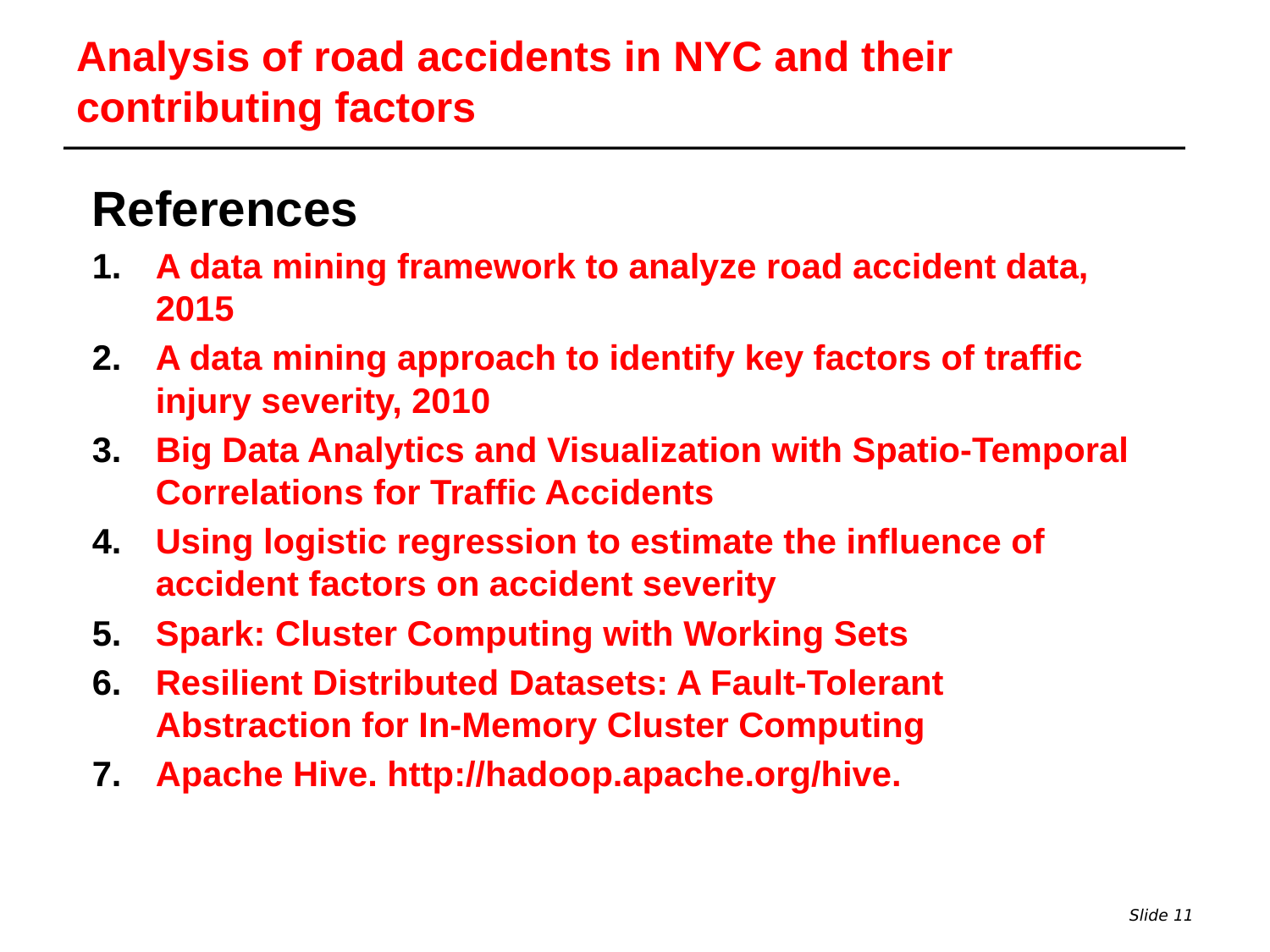

# Analysis of road accidents in NYC and their contributing factors

References
A data mining framework to analyze road accident data, 2015
A data mining approach to identify key factors of traffic injury severity, 2010
Big Data Analytics and Visualization with Spatio-Temporal Correlations for Traffic Accidents
Using logistic regression to estimate the influence of accident factors on accident severity
Spark: Cluster Computing with Working Sets
Resilient Distributed Datasets: A Fault-Tolerant Abstraction for In-Memory Cluster Computing
Apache Hive. http://hadoop.apache.org/hive.
Slide 11